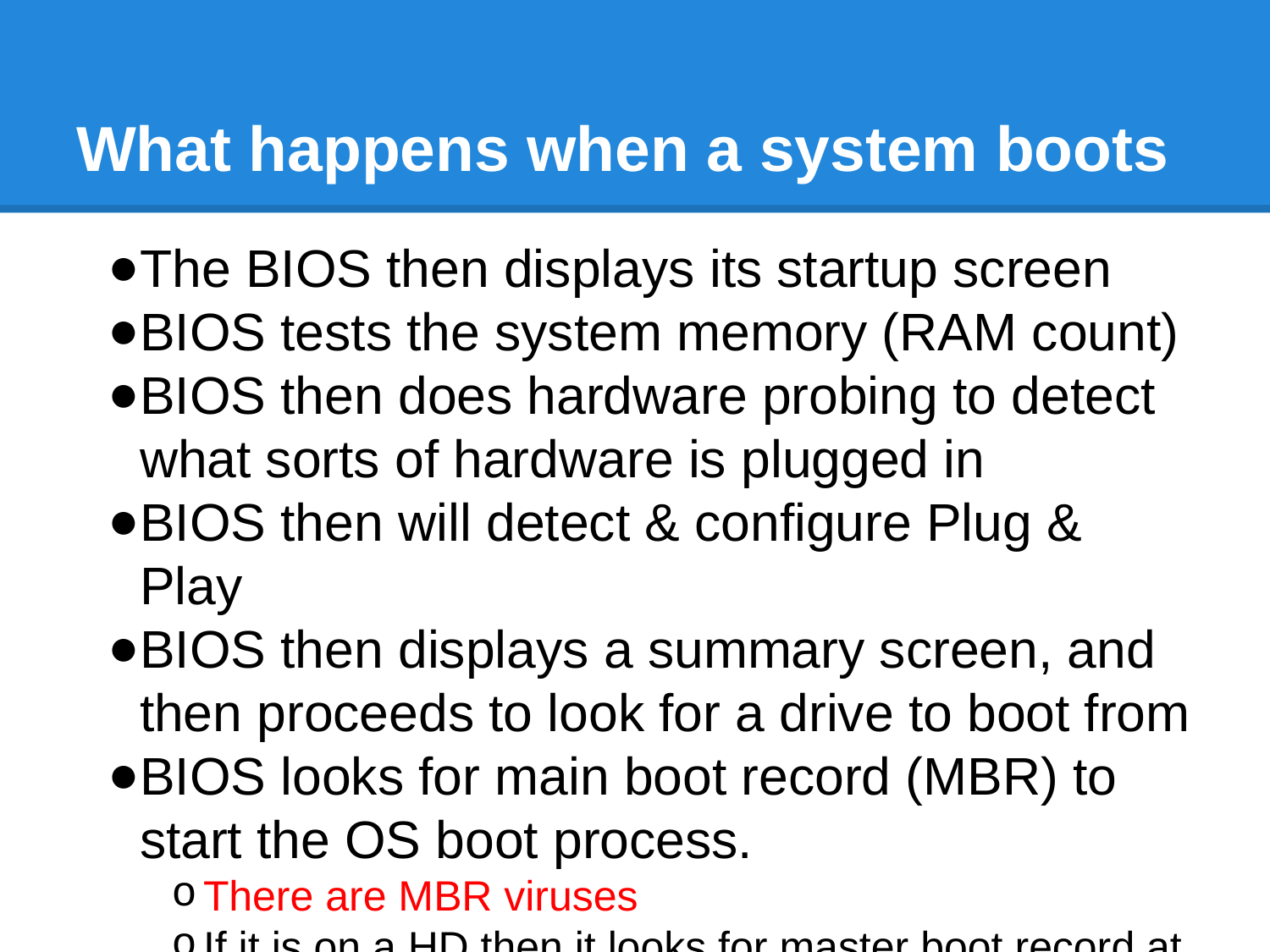

# What happens when a system boots
The BIOS then displays its startup screen
BIOS tests the system memory (RAM count)
BIOS then does hardware probing to detect what sorts of hardware is plugged in
BIOS then will detect & configure Plug & Play
BIOS then displays a summary screen, and then proceeds to look for a drive to boot from
BIOS looks for main boot record (MBR) to start the OS boot process.
There are MBR viruses
If it is on a HD then it looks for master boot record at cylinder 0, head 0, sector 1